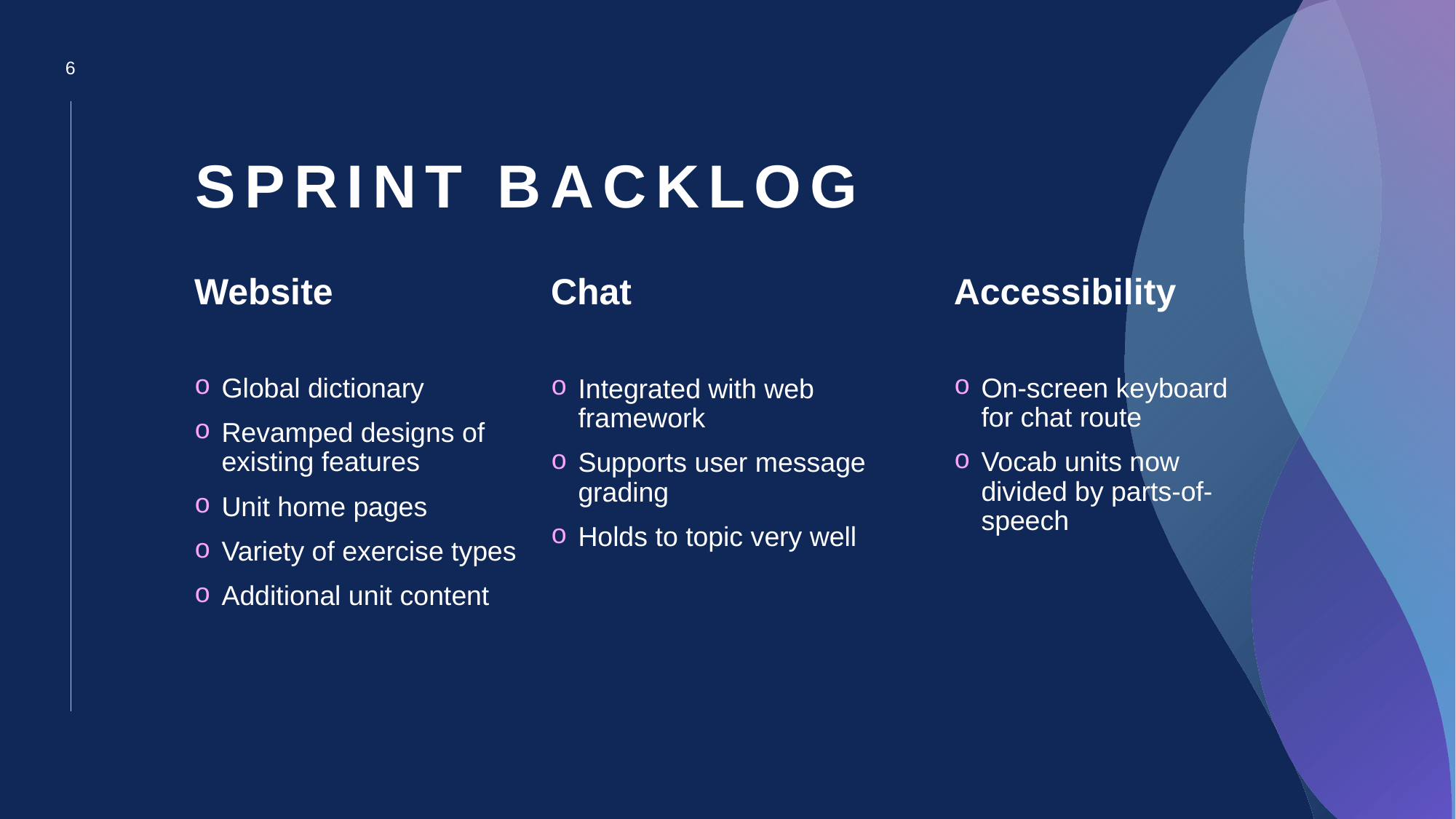

6
# Sprint Backlog
Chat
Website
Accessibility
Global dictionary
Revamped designs of existing features
Unit home pages
Variety of exercise types
Additional unit content
On-screen keyboard for chat route
Vocab units now divided by parts-of-speech

Integrated with web framework
Supports user message grading
Holds to topic very well